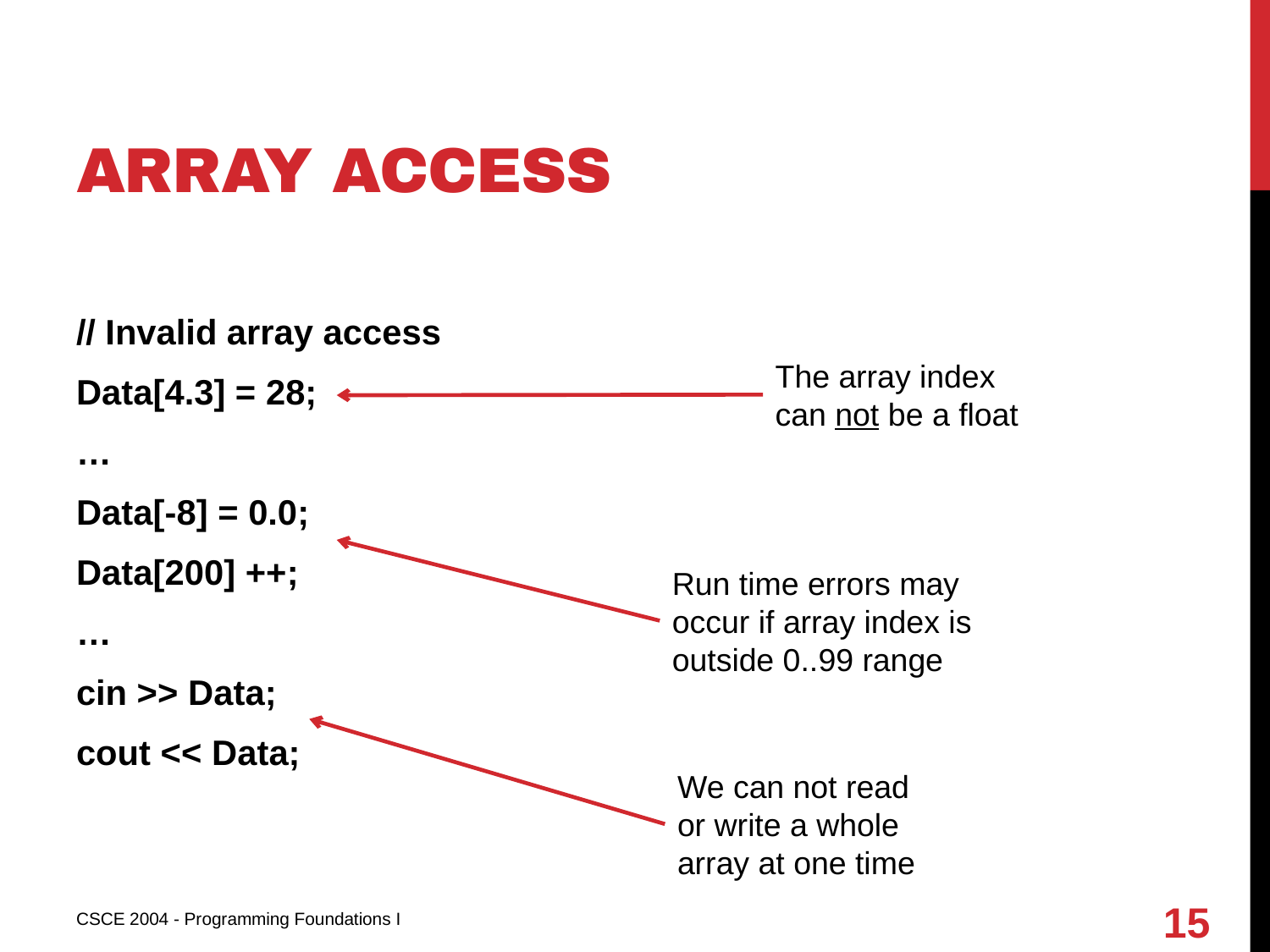

# Array access

// Invalid array access
Data[4.3] = 28;
…
Data[-8] = 0.0;
Data[200] ++;
…
cin >> Data;
cout << Data;

The array index can not be a float
Run time errors may occur if array index is outside 0..99 range
We can not read or write a whole array at one time
15
CSCE 2004 - Programming Foundations I